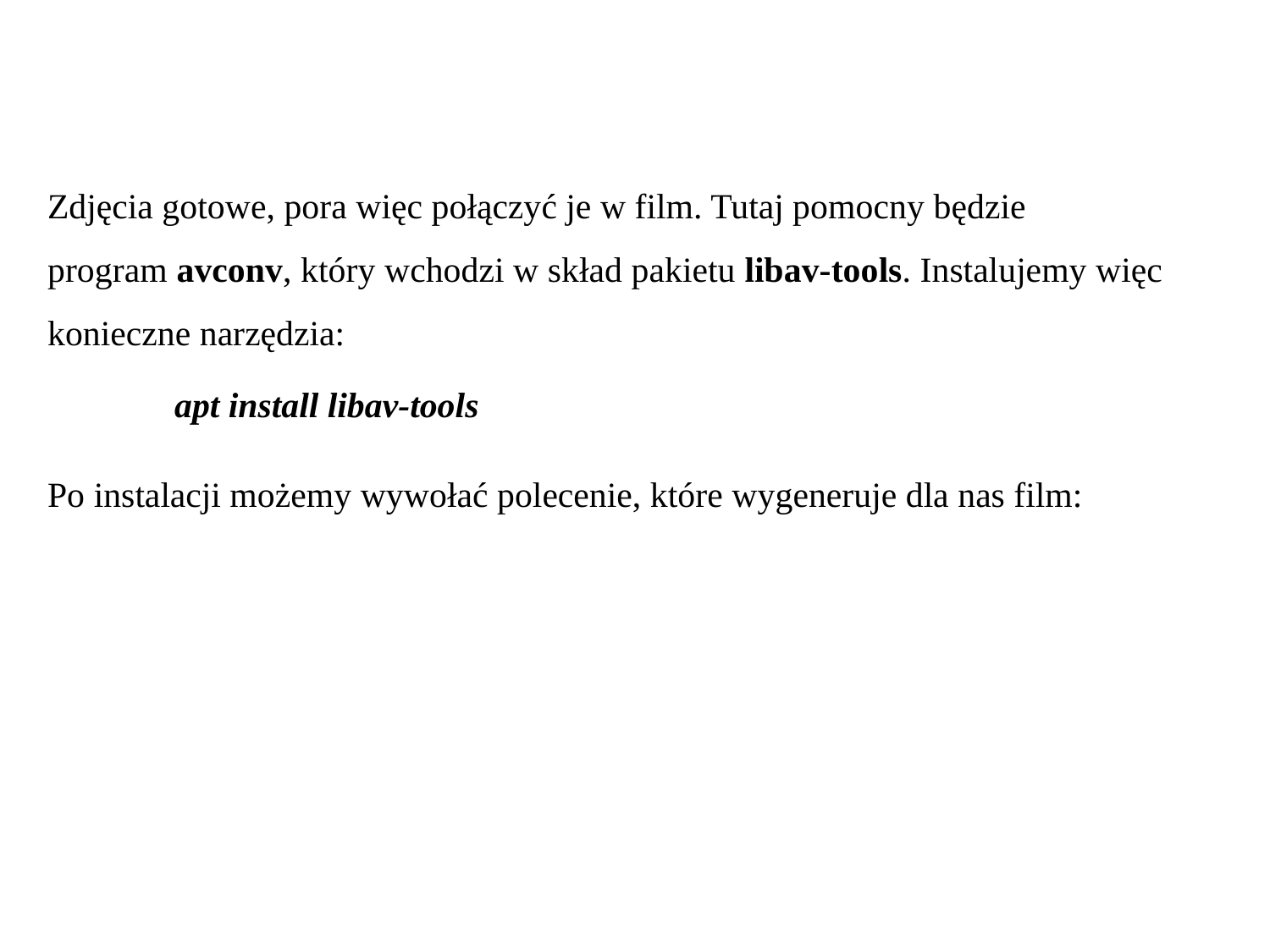

Zdjęcia gotowe, pora więc połączyć je w film. Tutaj pomocny będzie program avconv, który wchodzi w skład pakietu libav-tools. Instalujemy więc konieczne narzędzia:
	apt install libav-tools
Po instalacji możemy wywołać polecenie, które wygeneruje dla nas film: